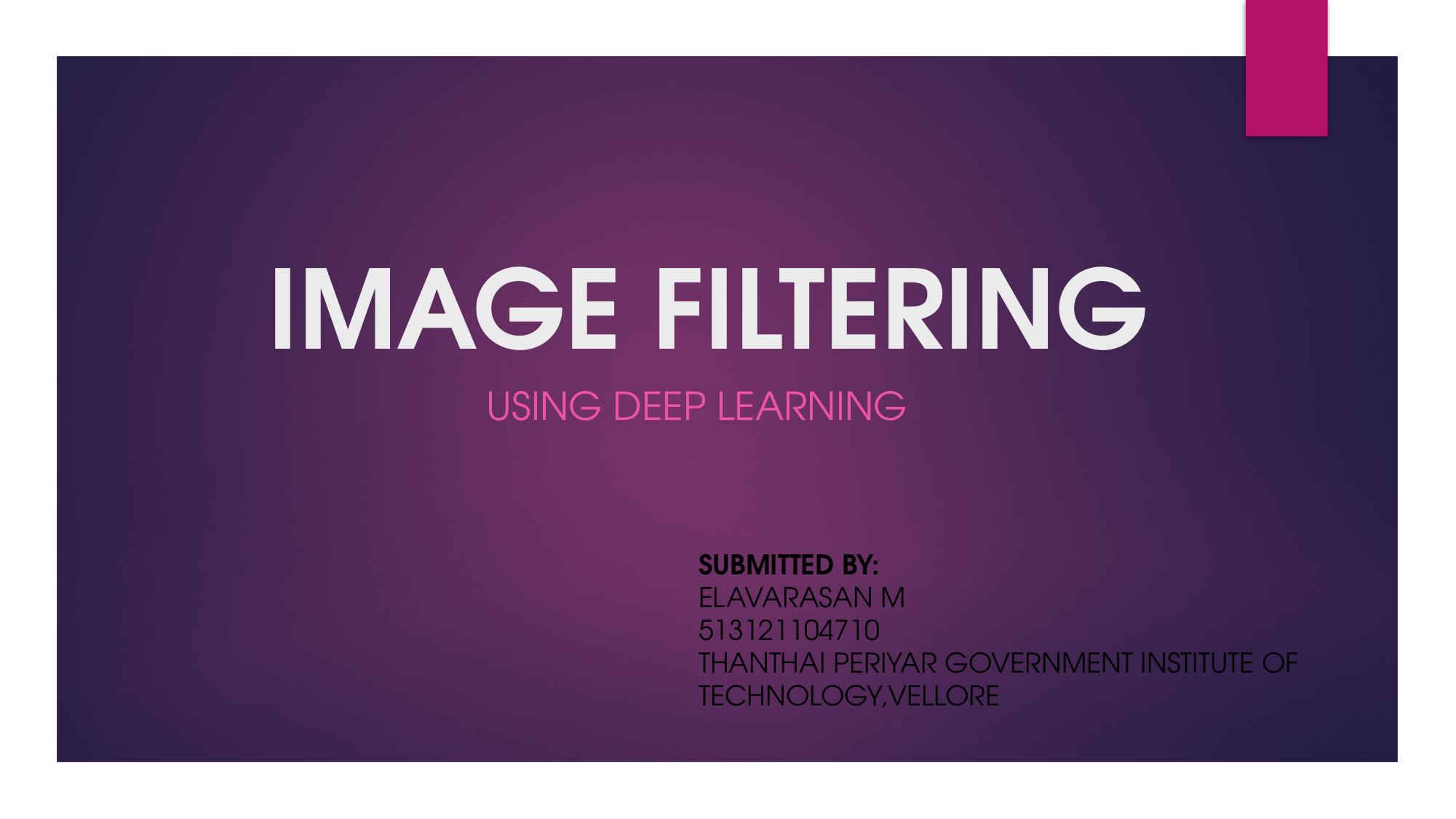

# IMAGE FILTERING
Using Deep Learning
SUBMITTED BY:
ELAVARASAN M
513121104710
THANTHAI PERIYAR GOVERNMENT INSTITUTE OF TECHNOLOGY,VELLORE